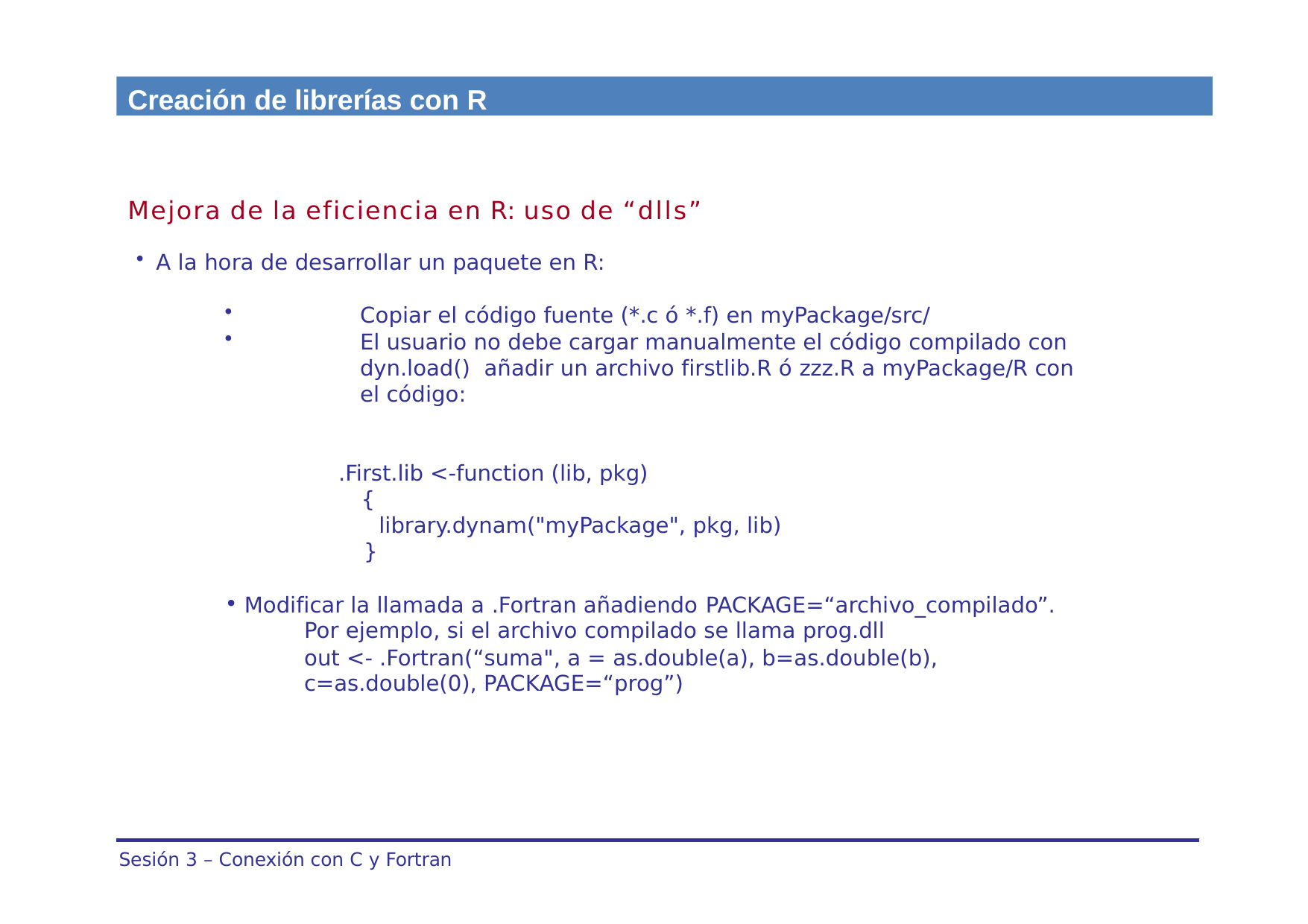

Creación de librerías con R
Mejora de la eficiencia en R: uso de “dlls”

A la hora de desarrollar un paquete en R:

Copiar el código fuente (*.c ó *.f) en myPackage/src/
El usuario no debe cargar manualmente el código compilado con dyn.load()  añadir un archivo firstlib.R ó zzz.R a myPackage/R con el código:

.First.lib <-function (lib, pkg)
{
library.dynam("myPackage", pkg, lib)
}

Modificar la llamada a .Fortran añadiendo PACKAGE=“archivo_compilado”.
Por ejemplo, si el archivo compilado se llama prog.dll
out <- .Fortran(“suma", a = as.double(a), b=as.double(b),  c=as.double(0), PACKAGE=“prog”)

Sesión 3 – Conexión con C y Fortran